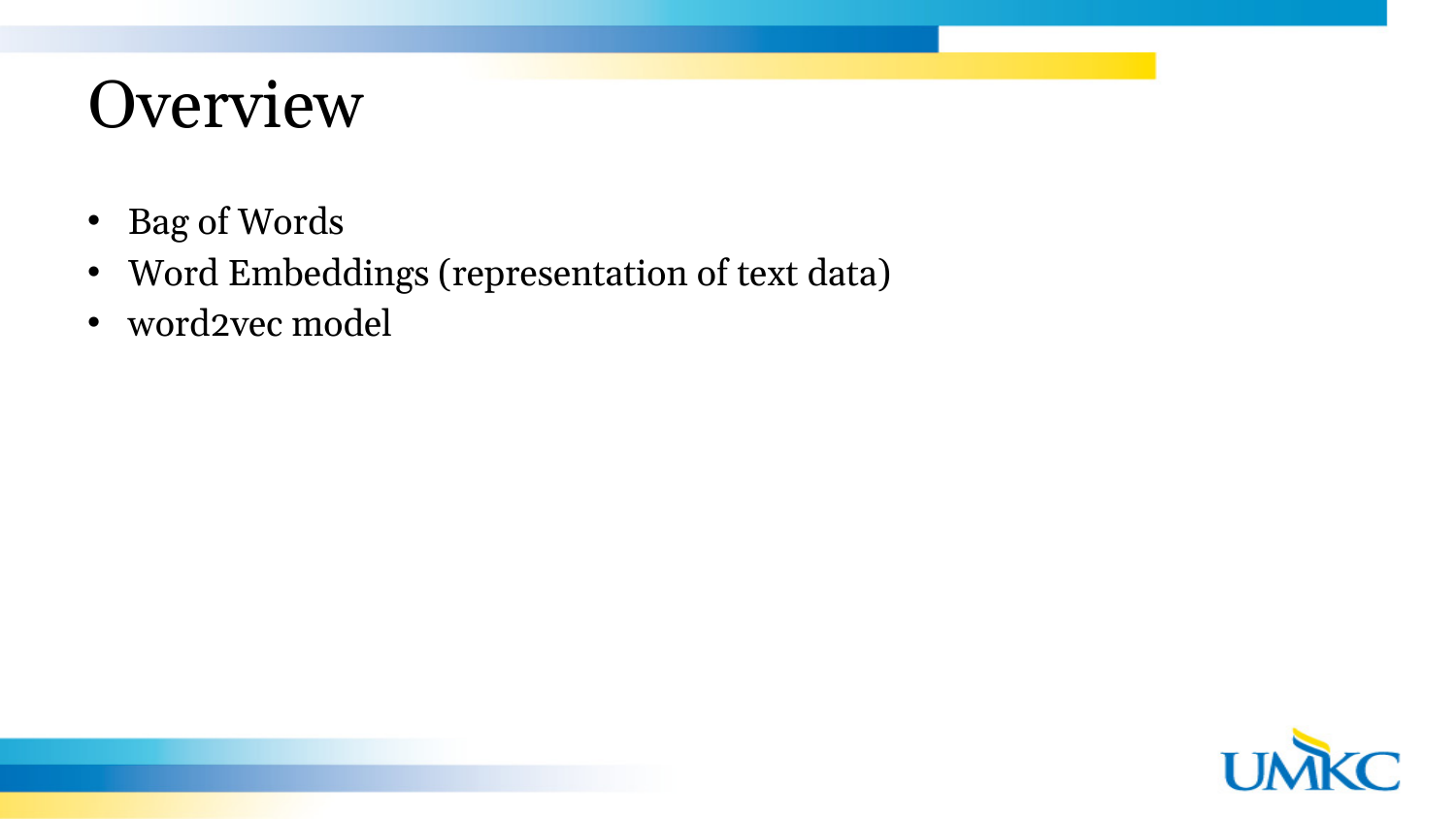

# Overview
Bag of Words
Word Embeddings (representation of text data)
word2vec model